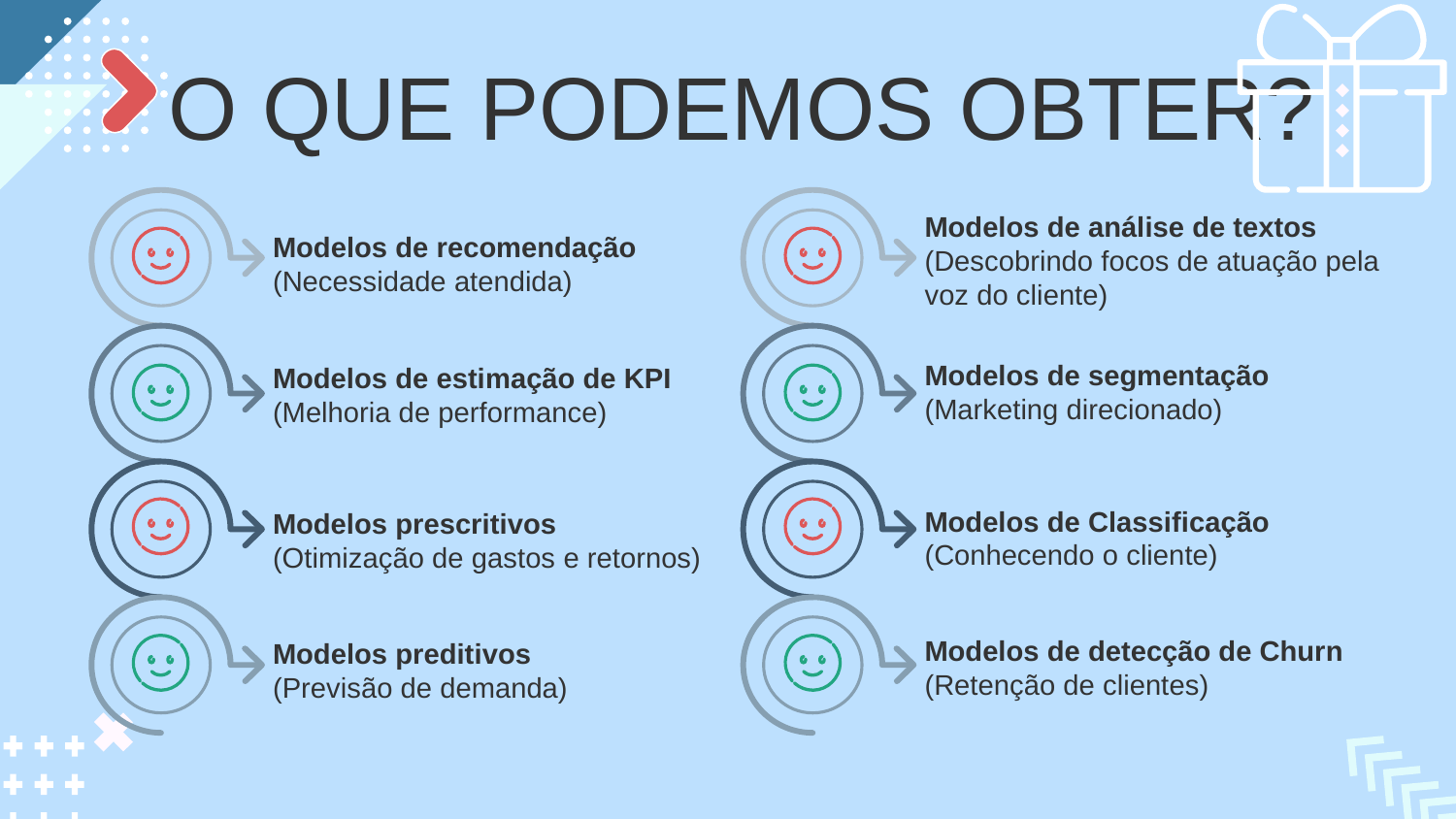

O QUE PODEMOS OBTER?
Modelos de análise de textos
(Descobrindo focos de atuação pela
voz do cliente)
Modelos de recomendação
(Necessidade atendida)

Modelos de segmentação (Marketing direcionado)
Modelos de estimação de KPI (Melhoria de performance)

Modelos de Classificação (Conhecendo o cliente)

Modelos prescritivos (Otimização de gastos e retornos)
Modelos de detecção de Churn (Retenção de clientes)
Modelos preditivos (Previsão de demanda)